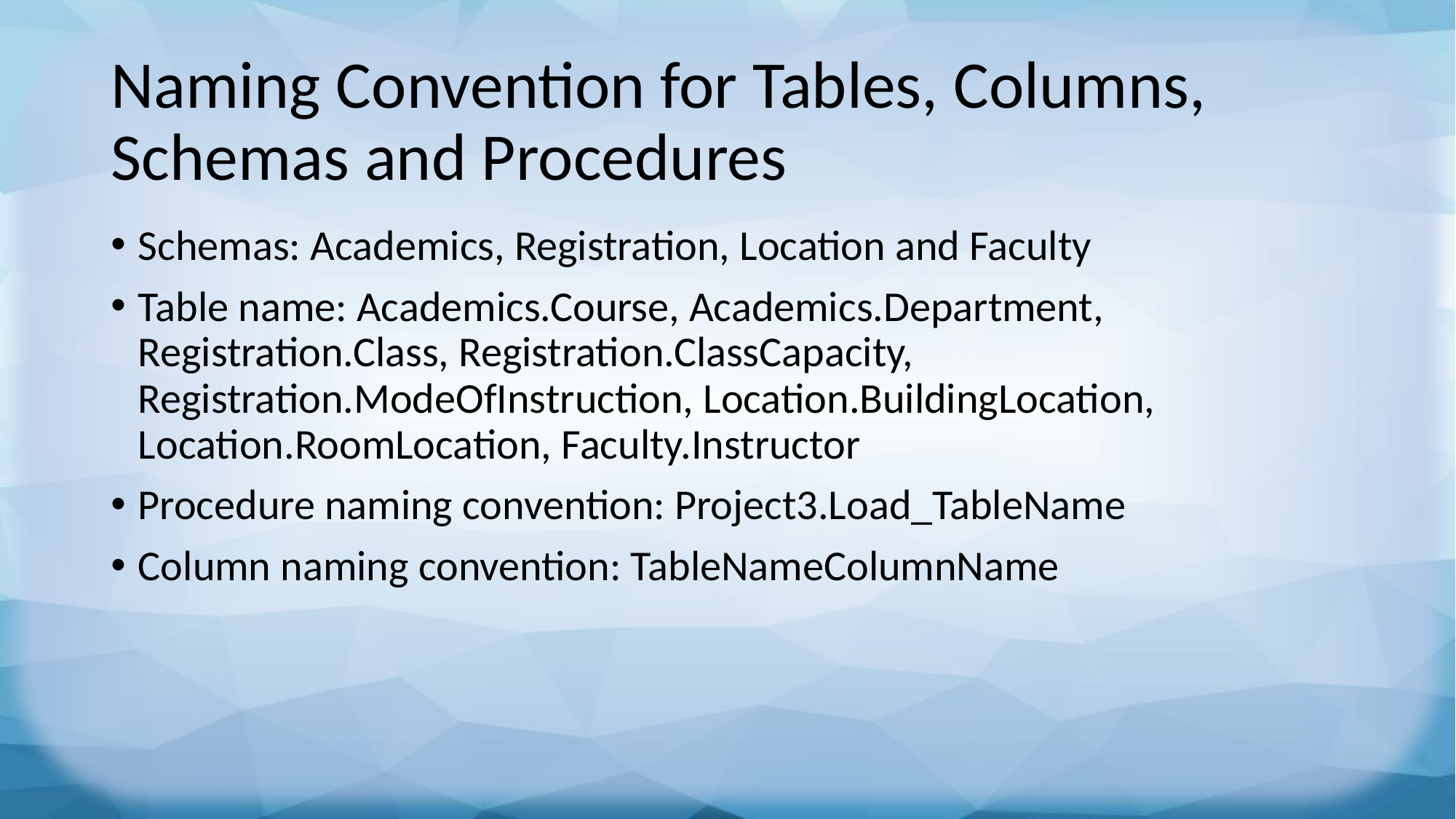

# Naming Convention for Tables, Columns, Schemas and Procedures
Schemas: Academics, Registration, Location and Faculty
Table name: Academics.Course, Academics.Department, Registration.Class, Registration.ClassCapacity, Registration.ModeOfInstruction, Location.BuildingLocation, Location.RoomLocation, Faculty.Instructor
Procedure naming convention: Project3.Load_TableName
Column naming convention: TableNameColumnName